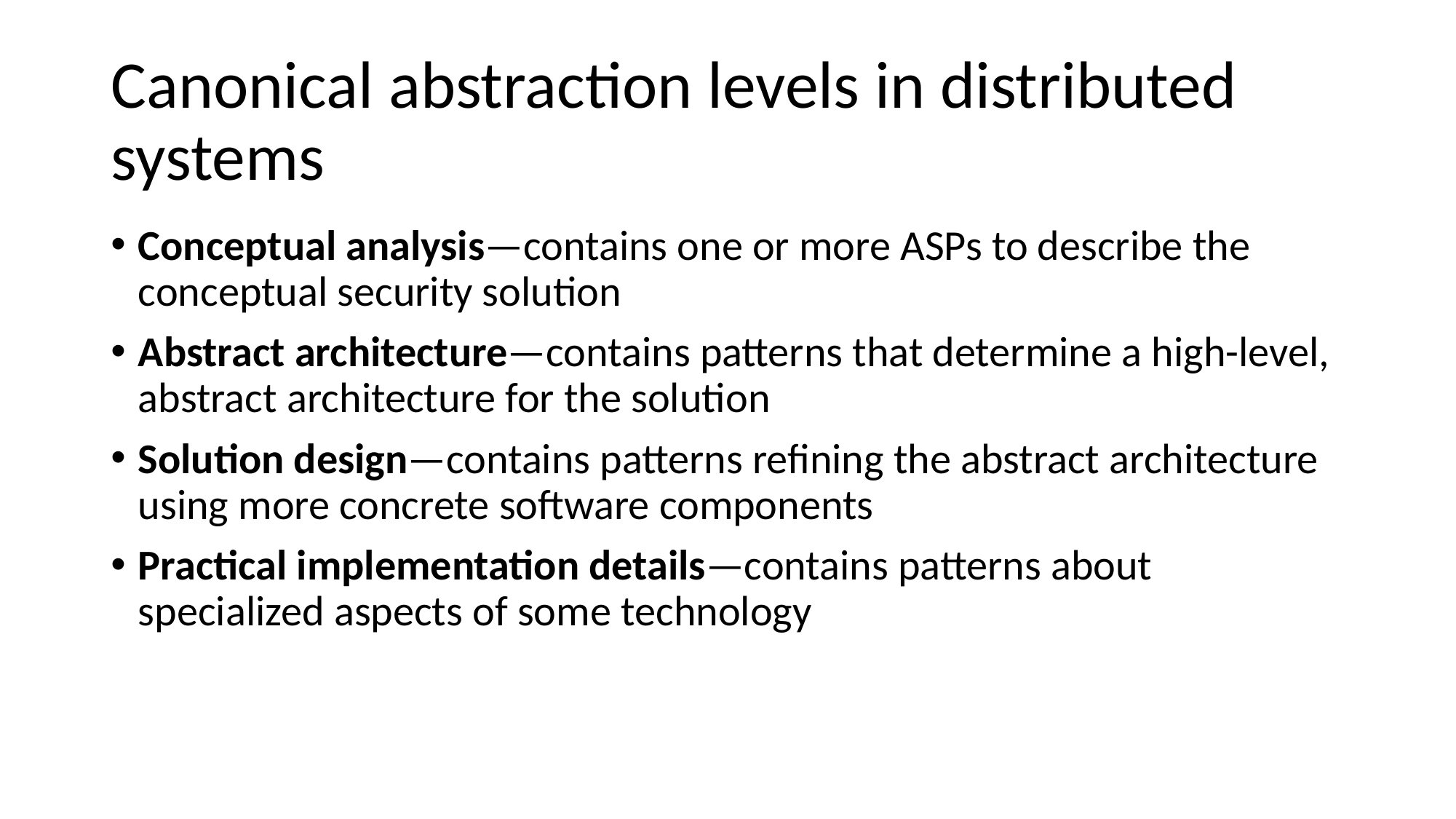

# Canonical abstraction levels in distributed systems
Conceptual analysis—contains one or more ASPs to describe the conceptual security solution
Abstract architecture—contains patterns that determine a high-level, abstract architecture for the solution
Solution design—contains patterns refining the abstract architecture using more concrete software components
Practical implementation details—contains patterns about specialized aspects of some technology